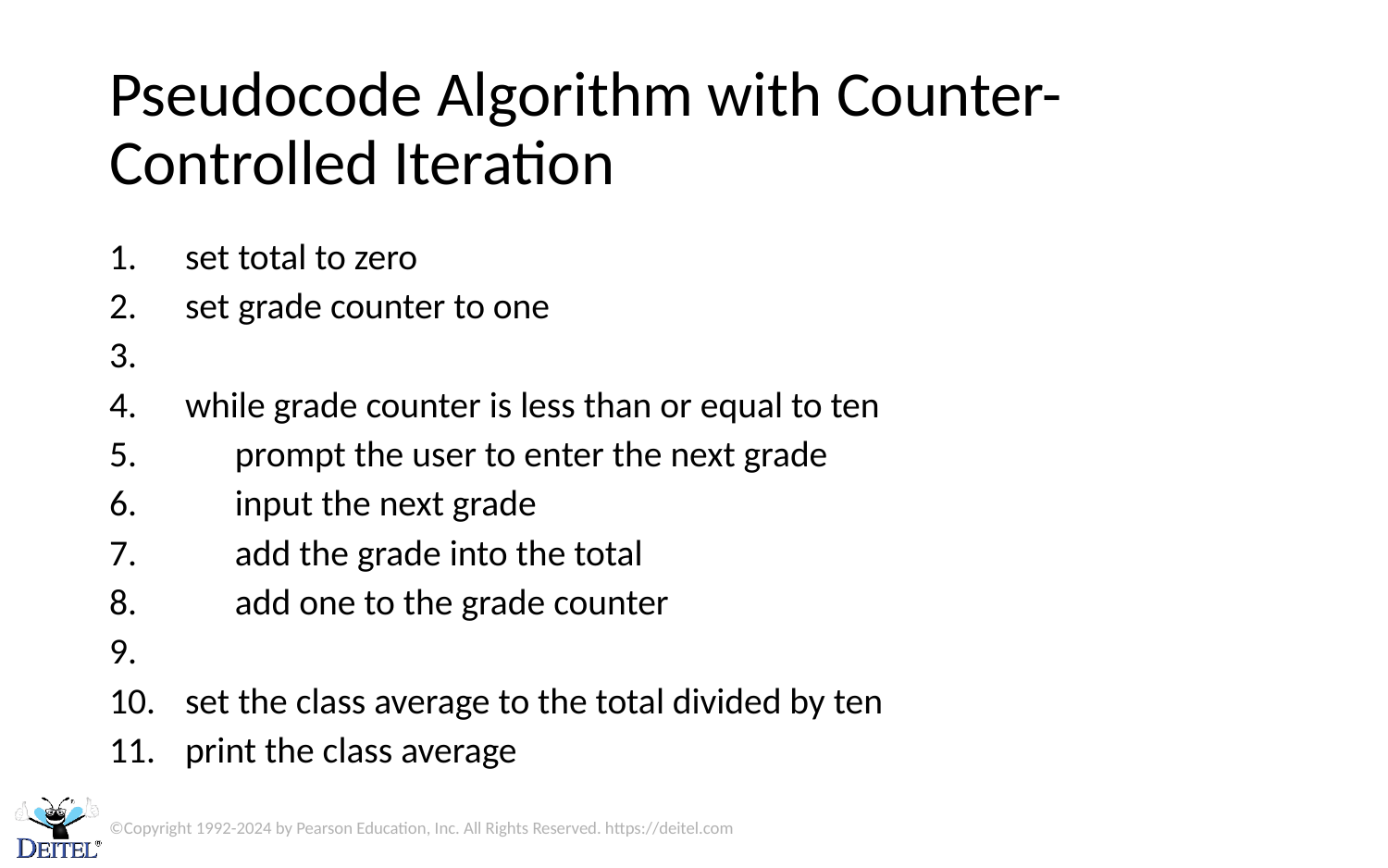

# Pseudocode Algorithm with Counter-Controlled Iteration
set total to zero
set grade counter to one

while grade counter is less than or equal to ten
      prompt the user to enter the next grade
      input the next grade
      add the grade into the total
      add one to the grade counter

set the class average to the total divided by ten
print the class average
©Copyright 1992-2024 by Pearson Education, Inc. All Rights Reserved. https://deitel.com